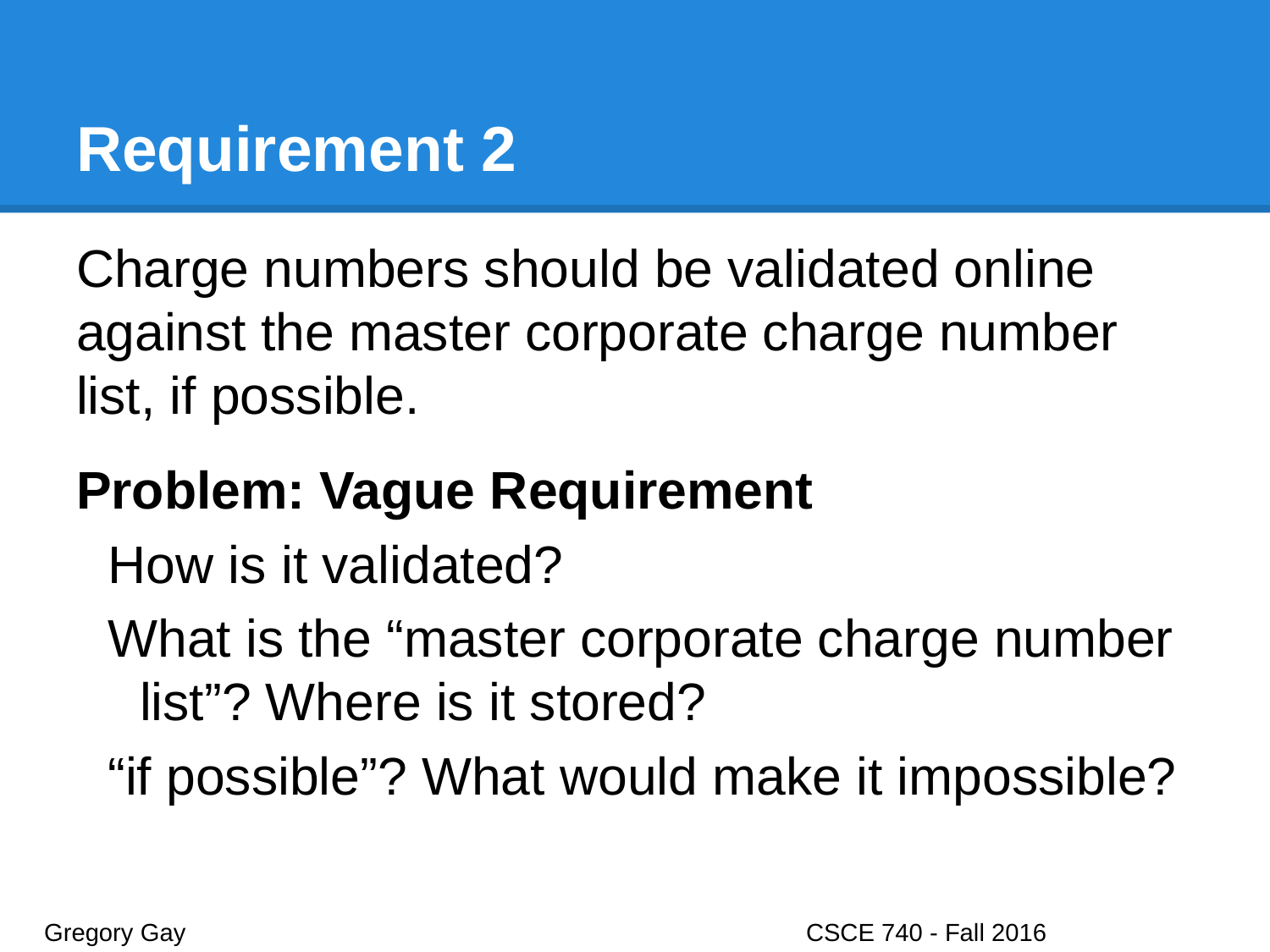

# Requirement 2
Charge numbers should be validated online against the master corporate charge number list, if possible.

Problem: Vague Requirement
How is it validated?
What is the “master corporate charge number list”? Where is it stored?
“if possible”? What would make it impossible?

Gregory Gay					CSCE 740 - Fall 2016								7